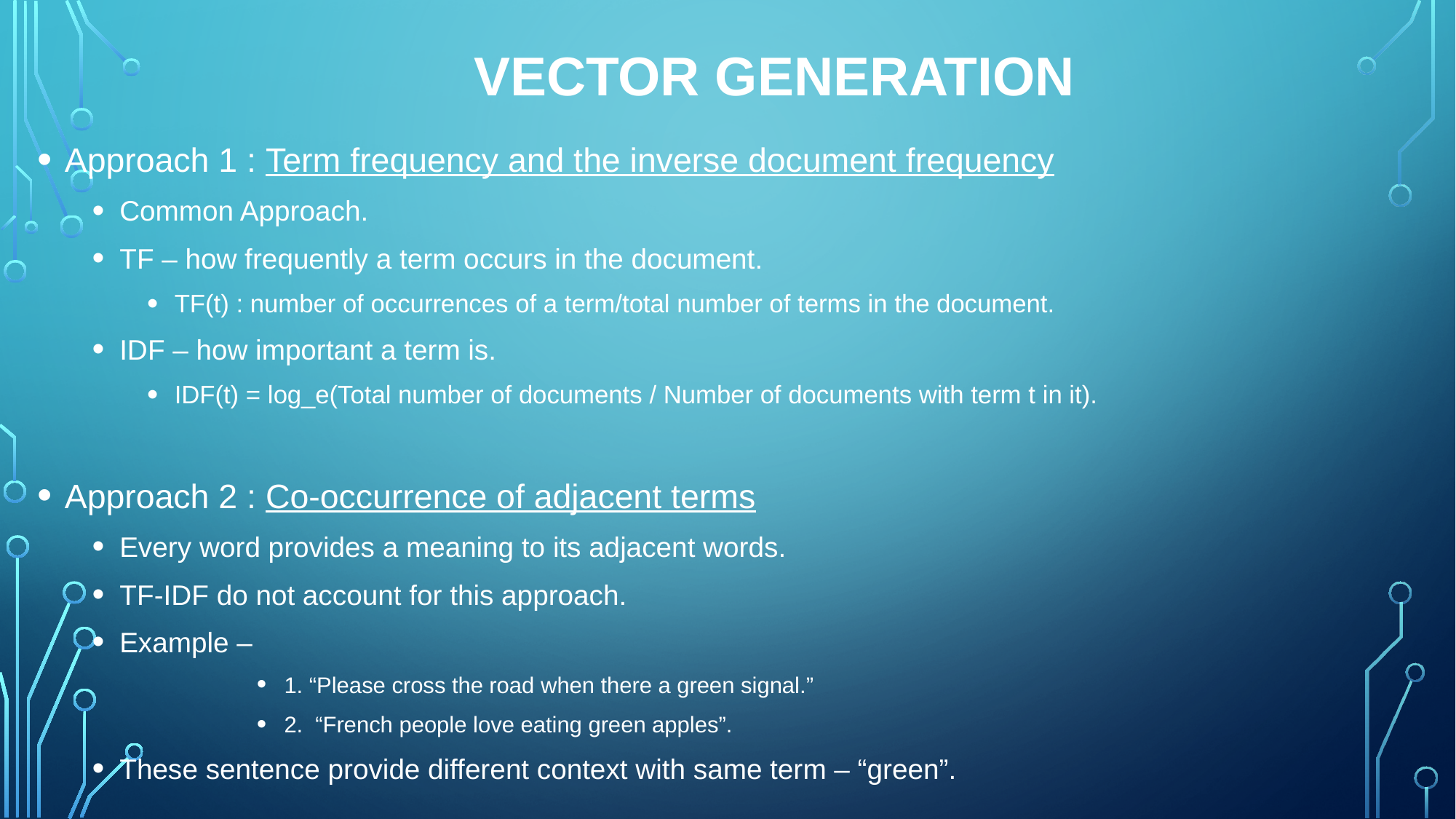

# Vector Generation
Approach 1 : Term frequency and the inverse document frequency
Common Approach.
TF – how frequently a term occurs in the document.
TF(t) : number of occurrences of a term/total number of terms in the document.
IDF – how important a term is.
IDF(t) = log_e(Total number of documents / Number of documents with term t in it).

Approach 2 : Co-occurrence of adjacent terms
Every word provides a meaning to its adjacent words.
TF-IDF do not account for this approach.
Example –
1. “Please cross the road when there a green signal.”
2.  “French people love eating green apples”.
These sentence provide different context with same term – “green”.